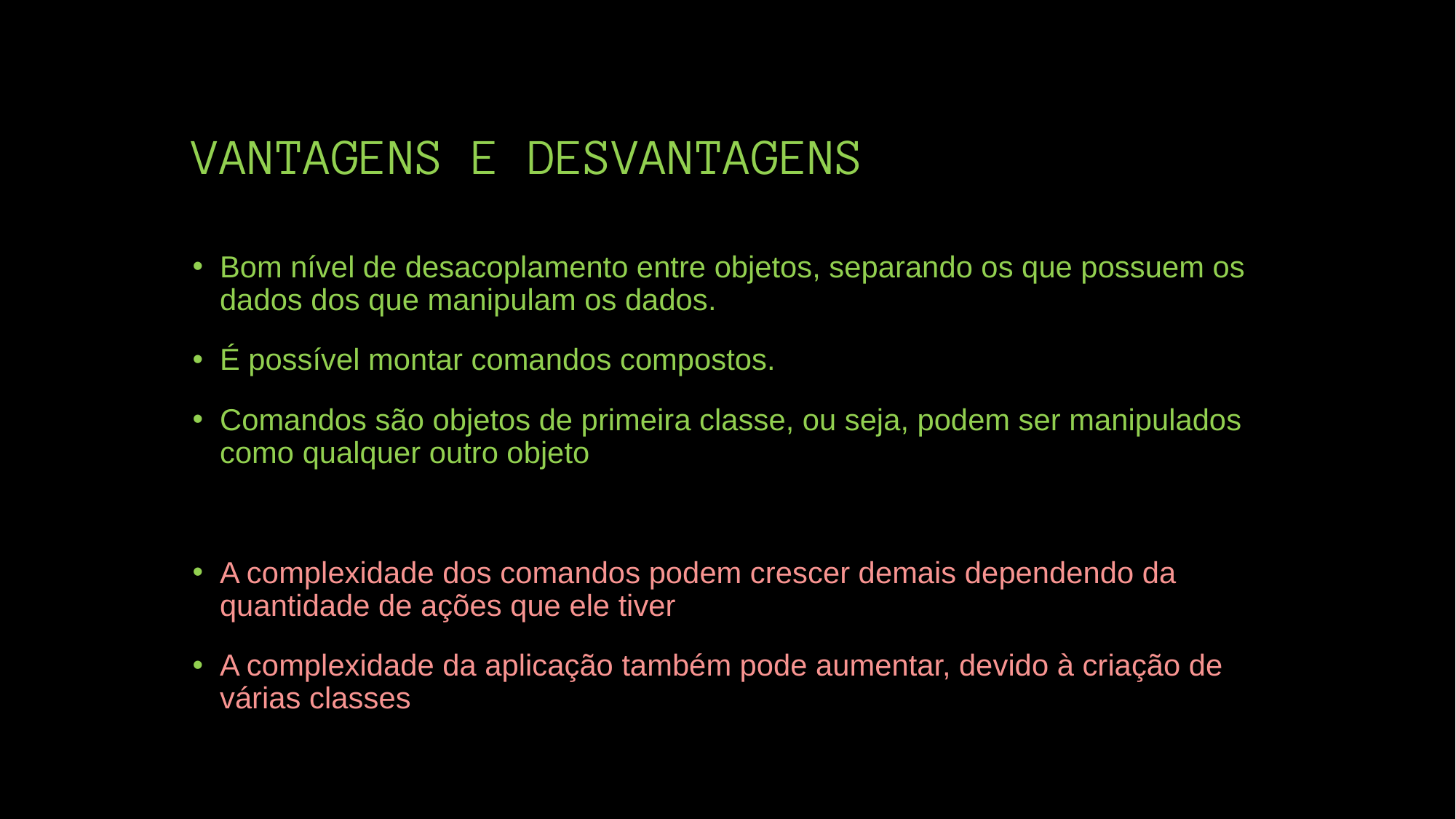

# VANTAGENS E DESVANTAGENS
Bom nível de desacoplamento entre objetos, separando os que possuem os dados dos que manipulam os dados.
É possível montar comandos compostos.
Comandos são objetos de primeira classe, ou seja, podem ser manipulados como qualquer outro objeto

A complexidade dos comandos podem crescer demais dependendo da quantidade de ações que ele tiver
A complexidade da aplicação também pode aumentar, devido à criação de várias classes